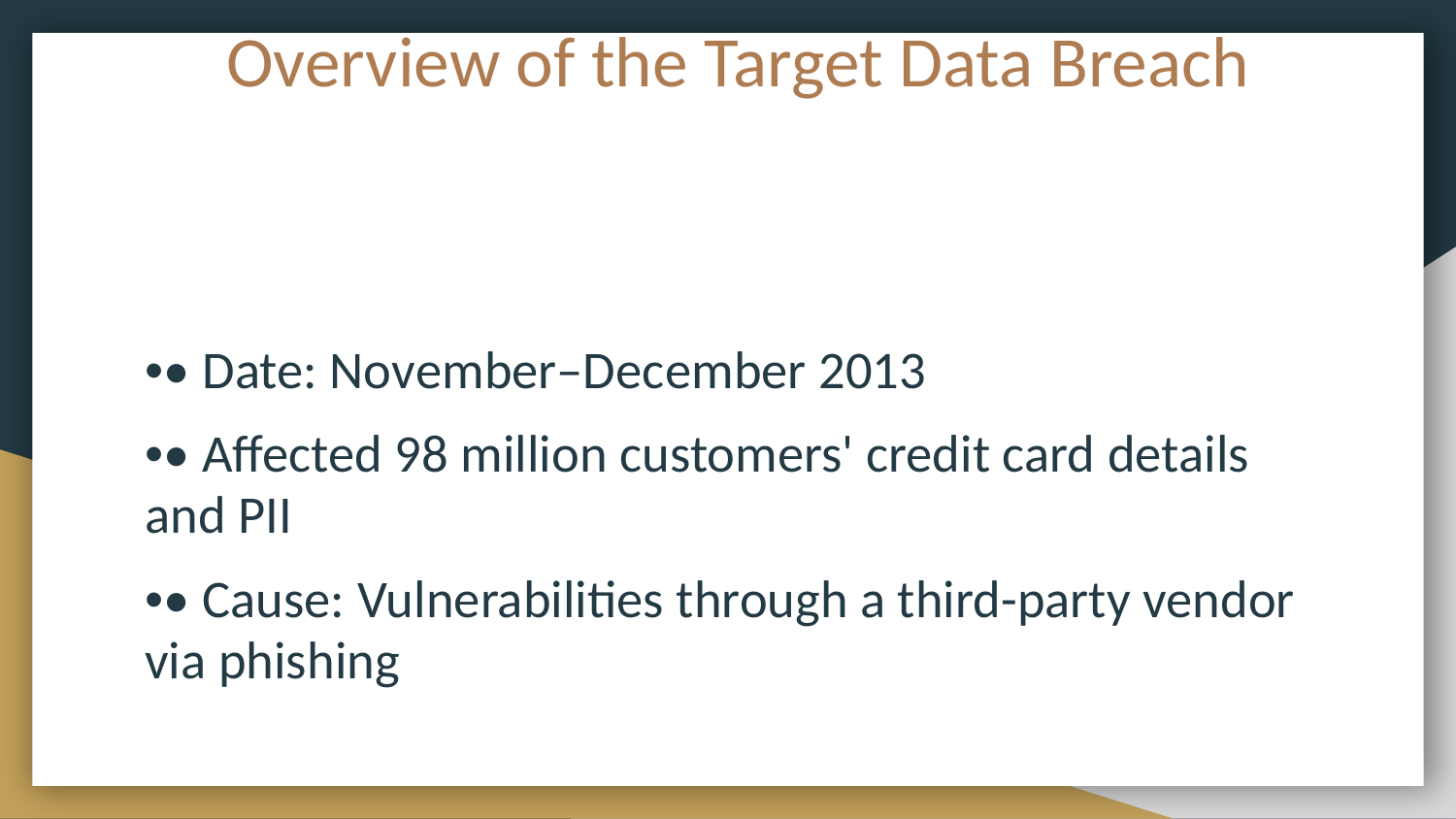

# Overview of the Target Data Breach
•• Date: November–December 2013
•• Affected 98 million customers' credit card details and PII
•• Cause: Vulnerabilities through a third-party vendor via phishing